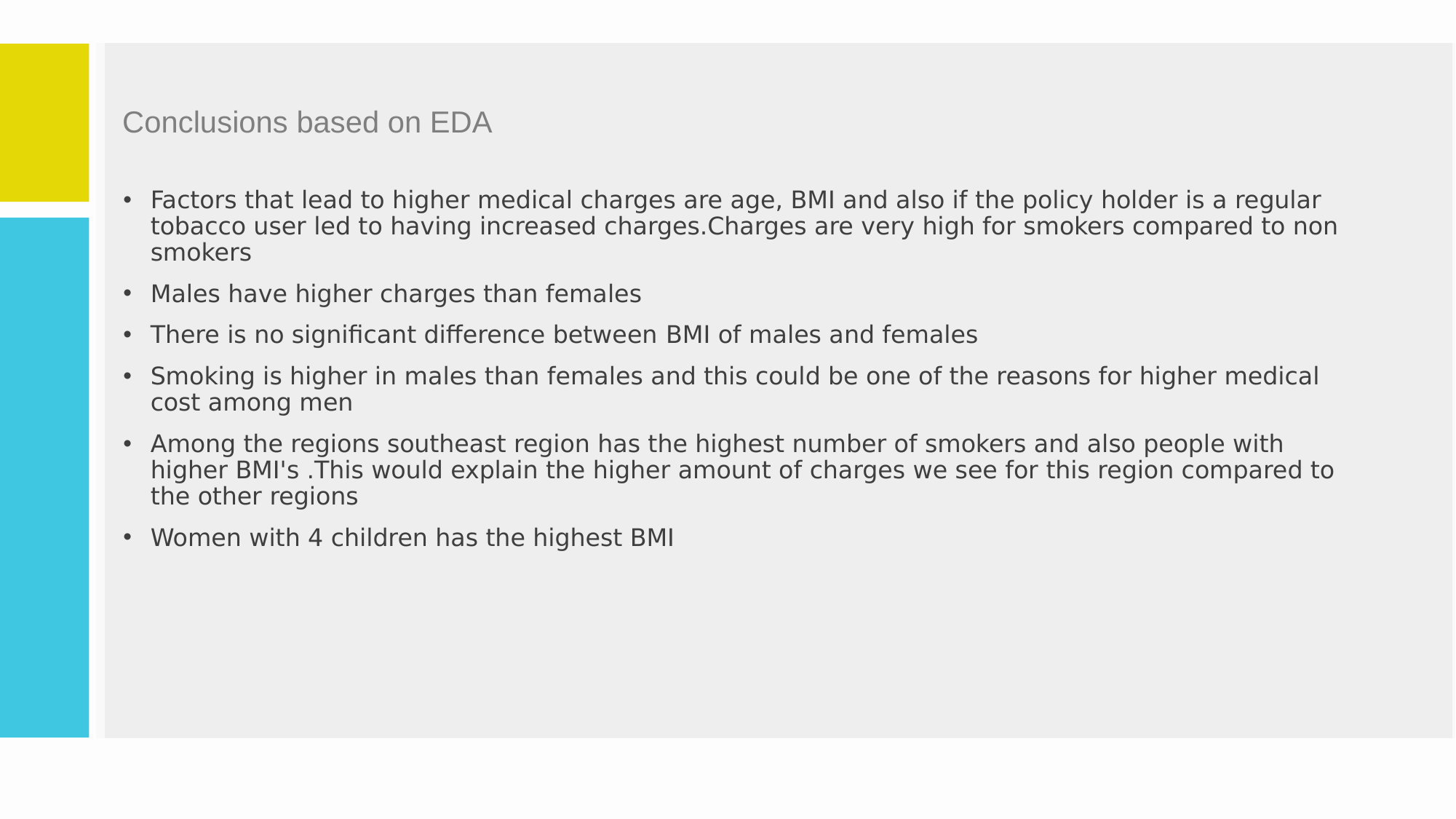

# Conclusions based on EDA
Factors that lead to higher medical charges are age, BMI and also if the policy holder is a regular tobacco user led to having increased charges.Charges are very high for smokers compared to non smokers
Males have higher charges than females
There is no significant difference between BMI of males and females
Smoking is higher in males than females and this could be one of the reasons for higher medical cost among men
Among the regions southeast region has the highest number of smokers and also people with higher BMI's .This would explain the higher amount of charges we see for this region compared to the other regions
Women with 4 children has the highest BMI